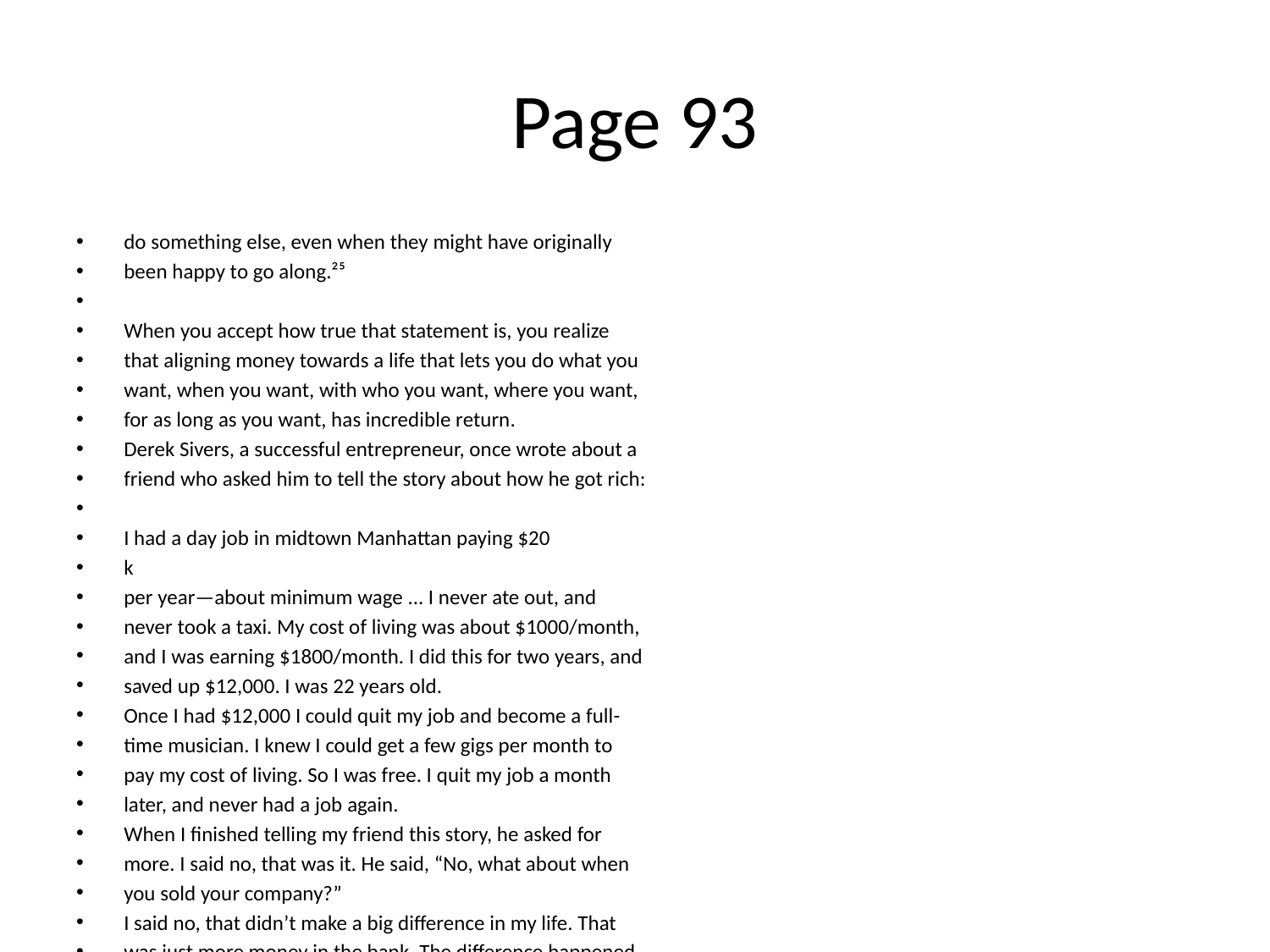

# Page 93
do something else, even when they might have originally
been happy to go along.²⁵

When you accept how true that statement is, you realize
that aligning money towards a life that lets you do what you
want, when you want, with who you want, where you want,
for as long as you want, has incredible return.
Derek Sivers, a successful entrepreneur, once wrote about a
friend who asked him to tell the story about how he got rich:

I had a day job in midtown Manhattan paying $20
k
per year—about minimum wage ... I never ate out, and
never took a taxi. My cost of living was about $1000/month,
and I was earning $1800/month. I did this for two years, and
saved up $12,000. I was 22 years old.
Once I had $12,000 I could quit my job and become a full-
time musician. I knew I could get a few gigs per month to
pay my cost of living. So I was free. I quit my job a month
later, and never had a job again.
When I ﬁnished telling my friend this story, he asked for
more. I said no, that was it. He said, “No, what about when
you sold your company?”
I said no, that didn’t make a big diﬀerence in my life. That
was just more money in the bank. The diﬀerence happened
when I was 22.²⁶